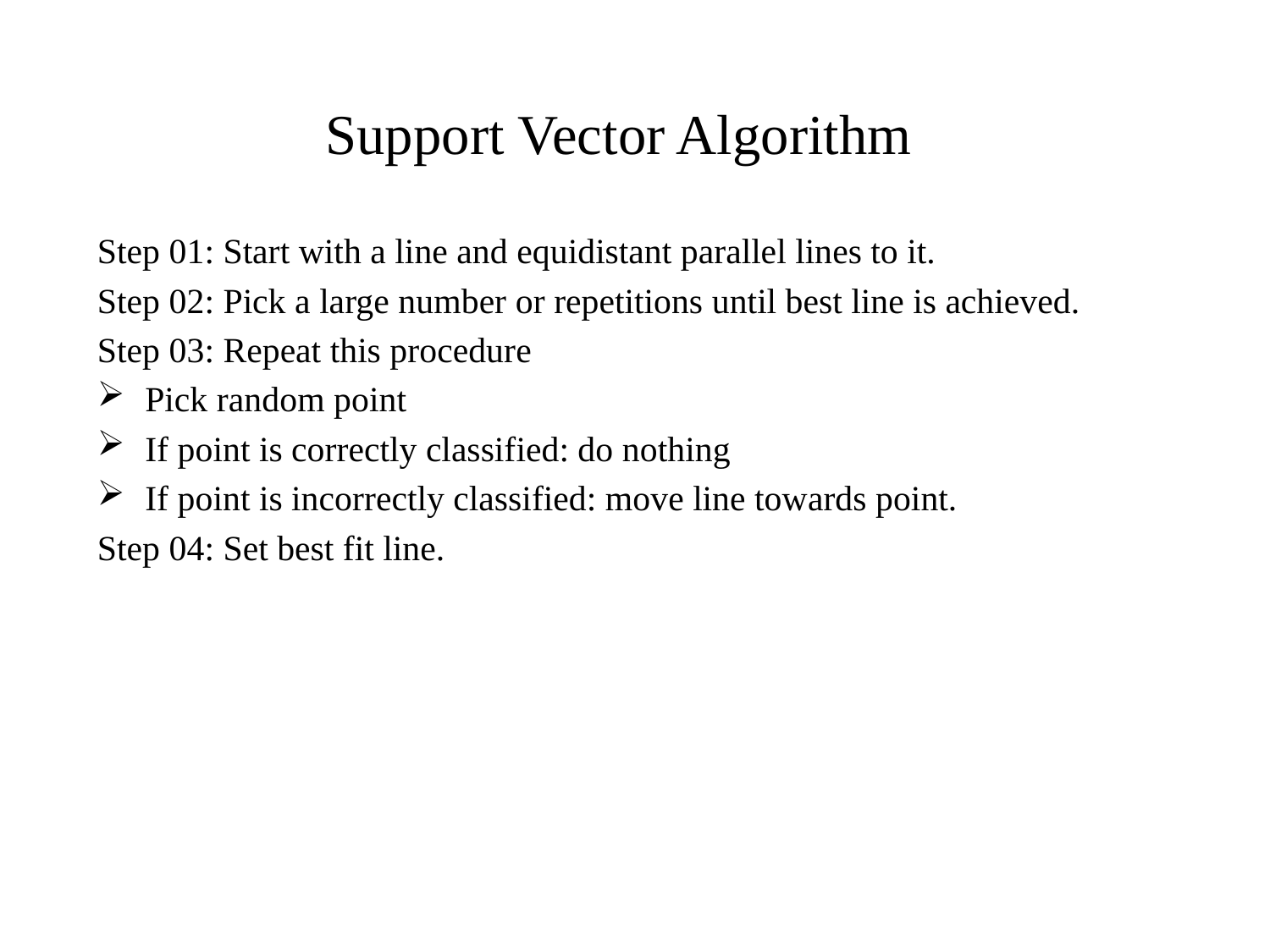

# Support Vector Algorithm
Step 01: Start with a line and equidistant parallel lines to it.
Step 02: Pick a large number or repetitions until best line is achieved.
Step 03: Repeat this procedure
Pick random point
If point is correctly classified: do nothing
If point is incorrectly classified: move line towards point.
Step 04: Set best fit line.